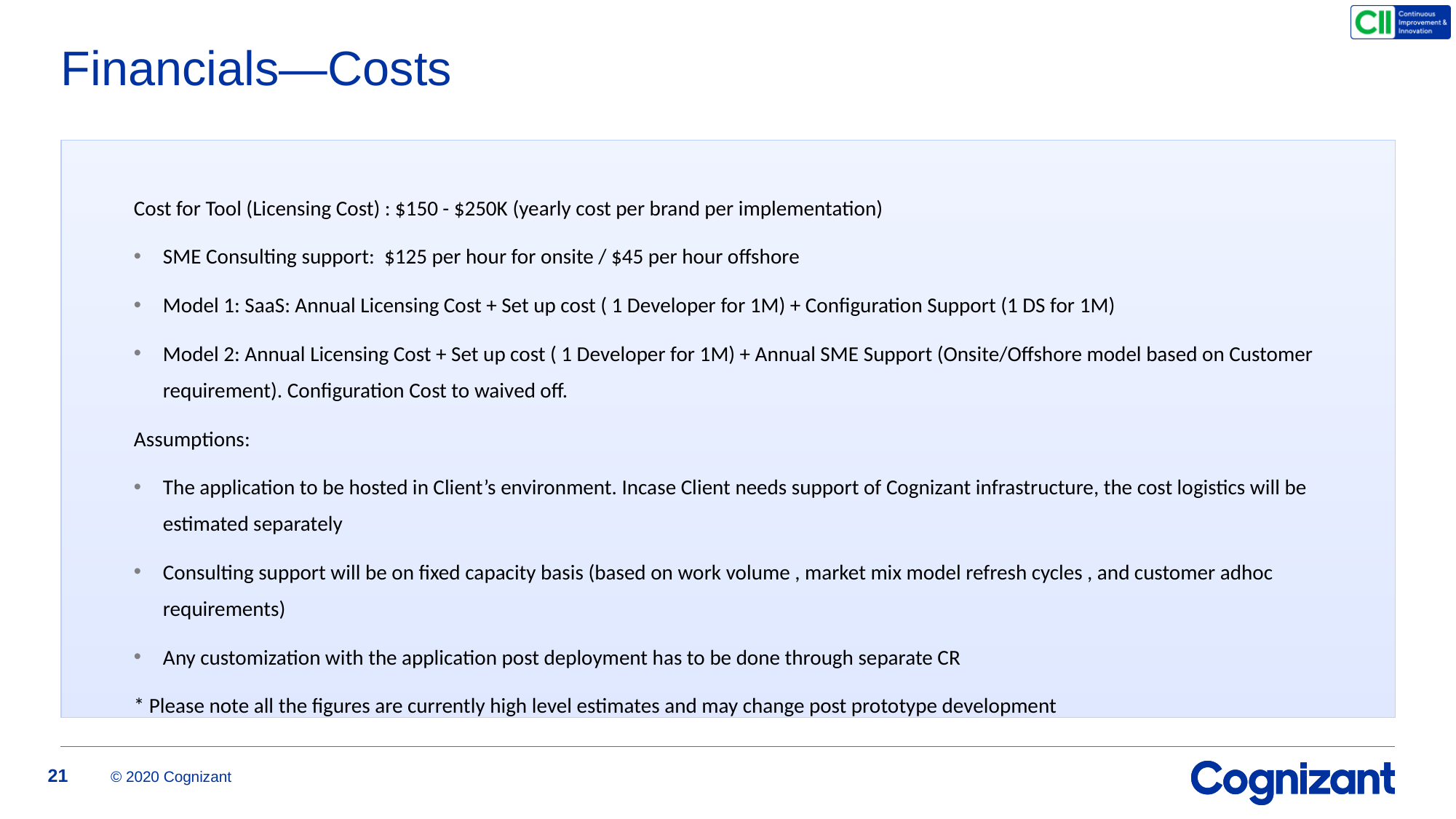

# Financials—Costs
Cost for Tool (Licensing Cost) : $150 - $250K (yearly cost per brand per implementation)
SME Consulting support:  $125 per hour for onsite / $45 per hour offshore
Model 1: SaaS: Annual Licensing Cost + Set up cost ( 1 Developer for 1M) + Configuration Support (1 DS for 1M)
Model 2: Annual Licensing Cost + Set up cost ( 1 Developer for 1M) + Annual SME Support (Onsite/Offshore model based on Customer requirement). Configuration Cost to waived off.
Assumptions:
The application to be hosted in Client’s environment. Incase Client needs support of Cognizant infrastructure, the cost logistics will be estimated separately
Consulting support will be on fixed capacity basis (based on work volume , market mix model refresh cycles , and customer adhoc requirements)
Any customization with the application post deployment has to be done through separate CR
* Please note all the figures are currently high level estimates and may change post prototype development
21